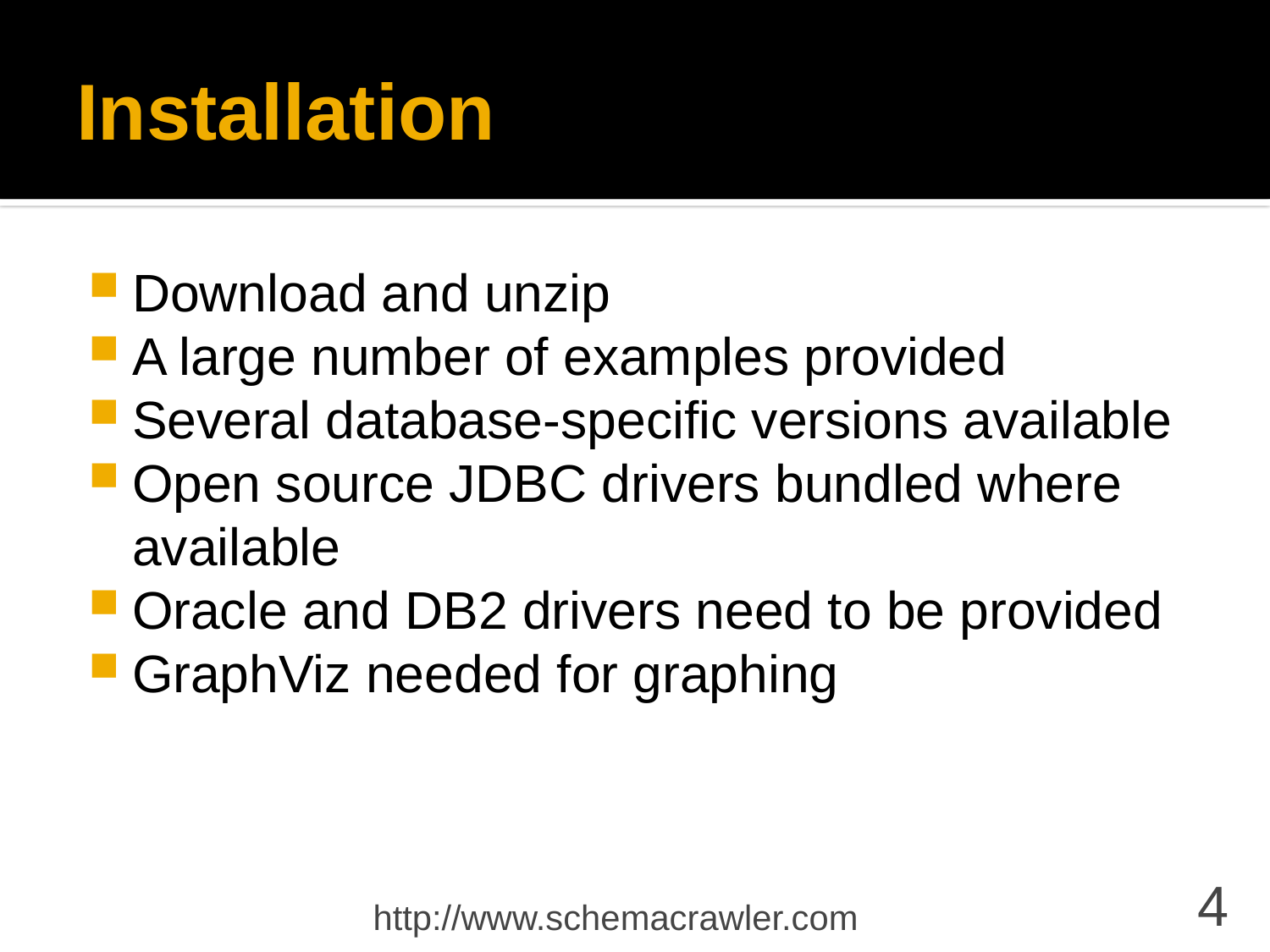

# Installation
Download and unzip
A large number of examples provided
Several database-specific versions available
Open source JDBC drivers bundled where available
Oracle and DB2 drivers need to be provided
GraphViz needed for graphing
http://www.schemacrawler.com
4